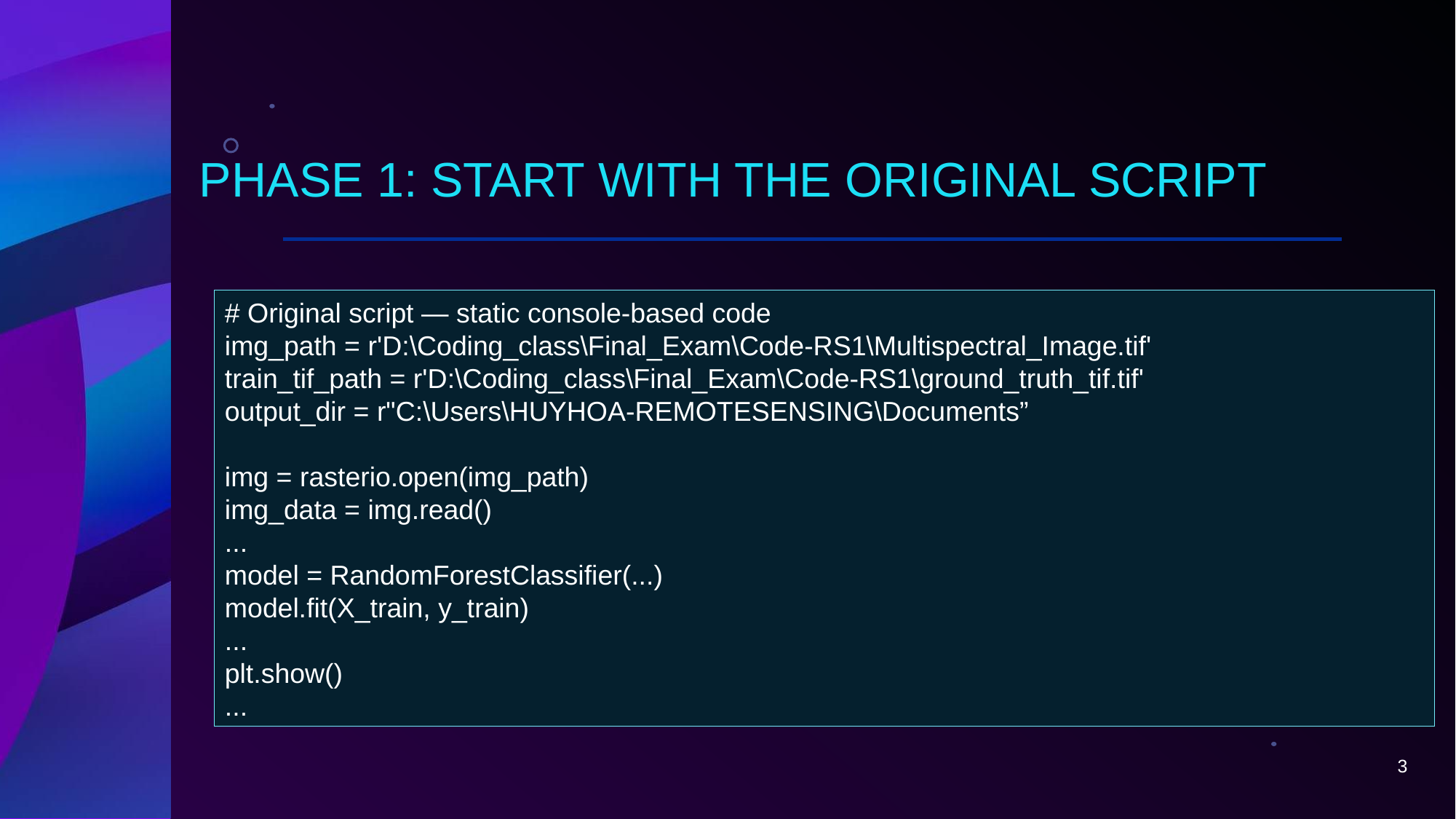

# PHASE 1: START WITH THE ORIGINAL SCRIPT
# Original script — static console-based code
img_path = r'D:\Coding_class\Final_Exam\Code-RS1\Multispectral_Image.tif'
train_tif_path = r'D:\Coding_class\Final_Exam\Code-RS1\ground_truth_tif.tif'
output_dir = r"C:\Users\HUYHOA-REMOTESENSING\Documents”

img = rasterio.open(img_path)
img_data = img.read()
...
model = RandomForestClassifier(...)
model.fit(X_train, y_train)
...
plt.show()
...
3